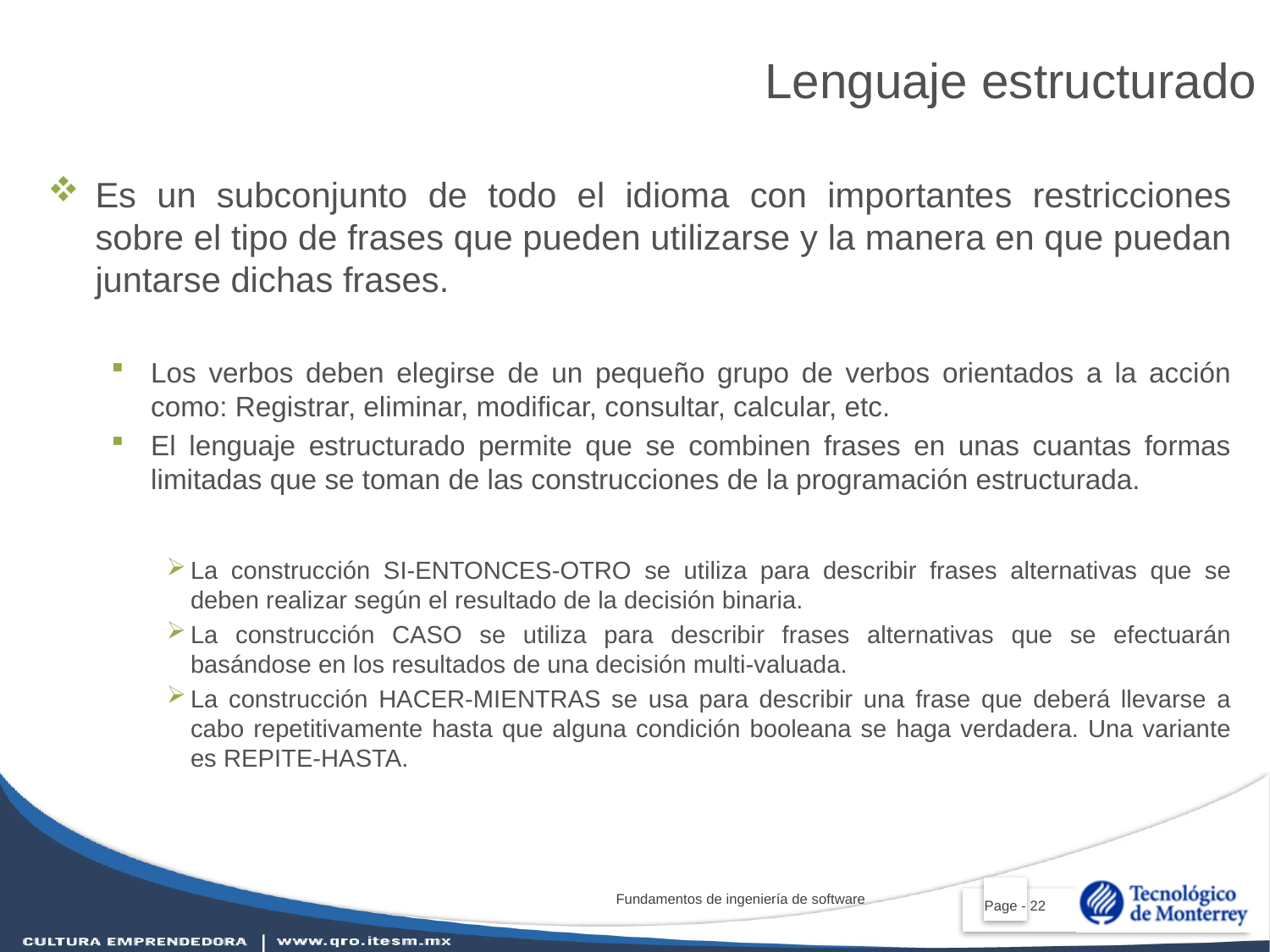

Lenguaje estructurado
Es un subconjunto de todo el idioma con importantes restricciones sobre el tipo de frases que pueden utilizarse y la manera en que puedan juntarse dichas frases.

Los verbos deben elegirse de un pequeño grupo de verbos orientados a la acción como: Registrar, eliminar, modificar, consultar, calcular, etc.
El lenguaje estructurado permite que se combinen frases en unas cuantas formas limitadas que se toman de las construcciones de la programación estructurada.

La construcción SI-ENTONCES-OTRO se utiliza para describir frases alternativas que se deben realizar según el resultado de la decisión binaria.
La construcción CASO se utiliza para describir frases alternativas que se efectuarán basándose en los resultados de una decisión multi-valuada.
La construcción HACER-MIENTRAS se usa para describir una frase que deberá llevarse a cabo repetitivamente hasta que alguna condición booleana se haga verdadera. Una variante es REPITE-HASTA.